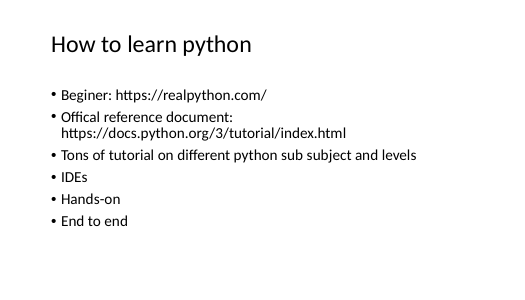

# How to learn python
Beginer: https://realpython.com/
Offical reference document: https://docs.python.org/3/tutorial/index.html
Tons of tutorial on different python sub subject and levels
IDEs
Hands-on
End to end